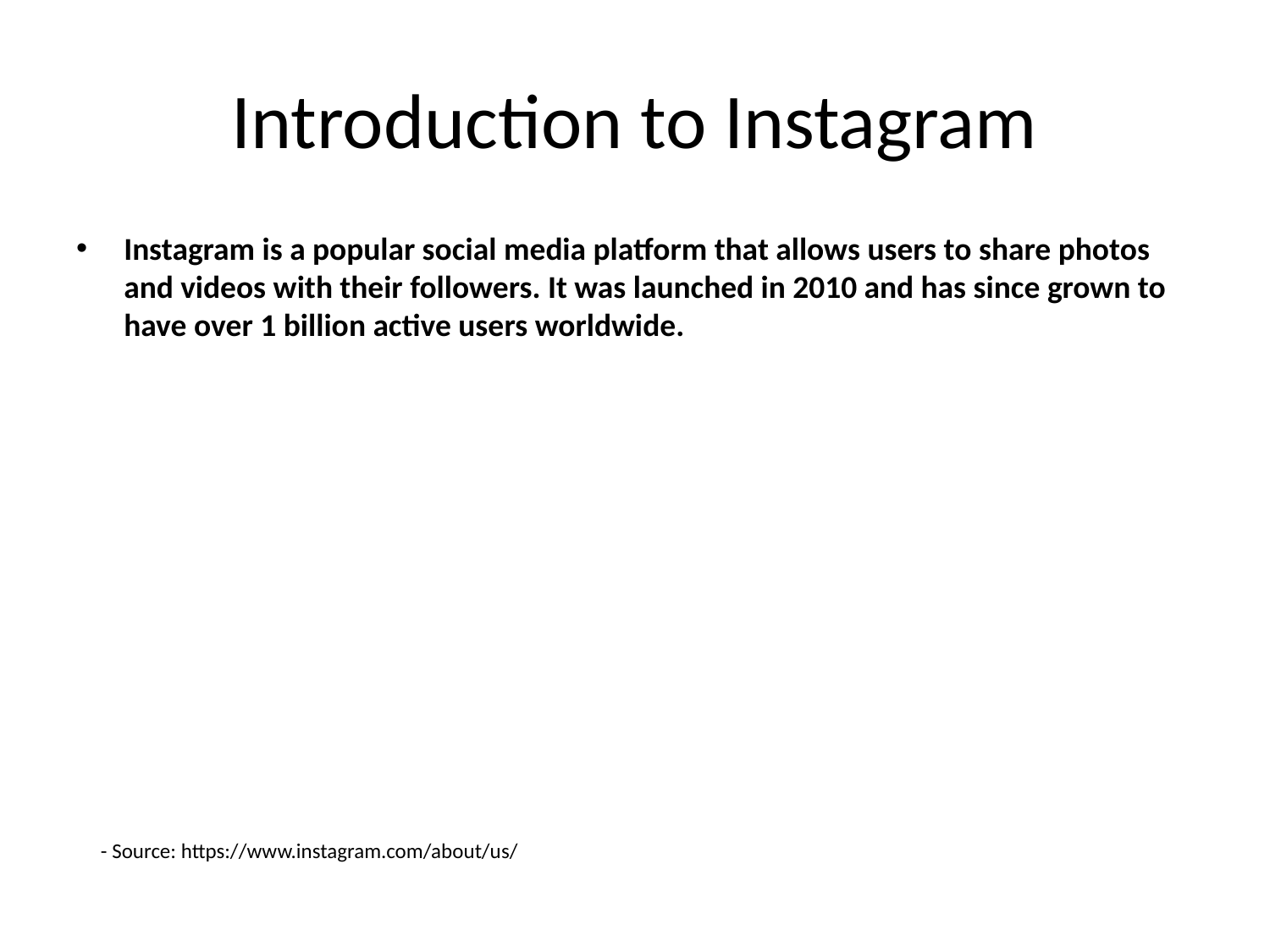

# Introduction to Instagram
Instagram is a popular social media platform that allows users to share photos and videos with their followers. It was launched in 2010 and has since grown to have over 1 billion active users worldwide.

- Source: https://www.instagram.com/about/us/